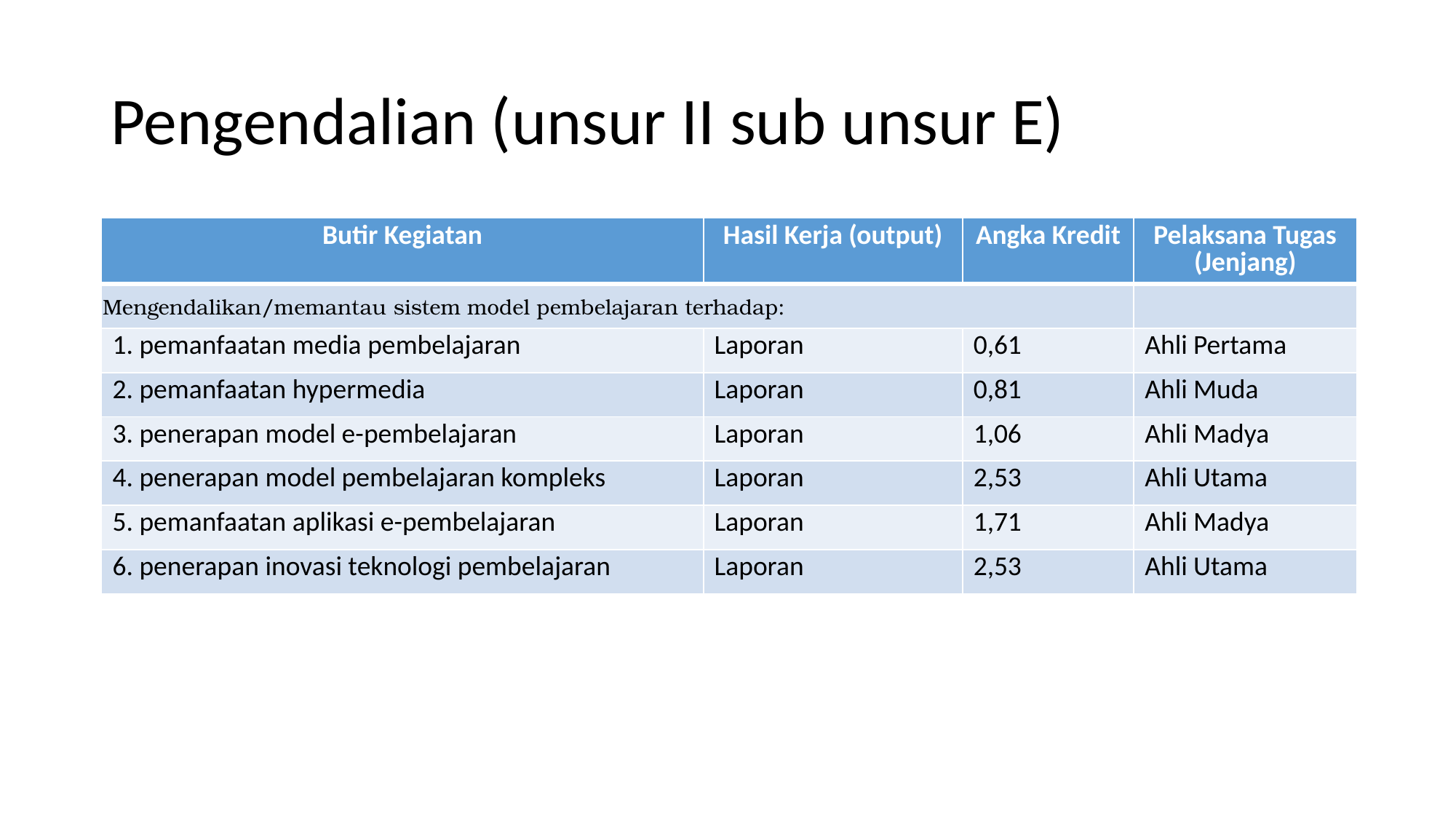

# Pengendalian (unsur II sub unsur E)
| Butir Kegiatan | Hasil Kerja (output) | Angka Kredit | Pelaksana Tugas (Jenjang) |
| --- | --- | --- | --- |
| Mengendalikan/memantau sistem model pembelajaran terhadap: |  |  |  |
| 1. pemanfaatan media pembelajaran | Laporan | 0,61 | Ahli Pertama |
| 2. pemanfaatan hypermedia | Laporan | 0,81 | Ahli Muda |
| 3. penerapan model e-pembelajaran | Laporan | 1,06 | Ahli Madya |
| 4. penerapan model pembelajaran kompleks | Laporan | 2,53 | Ahli Utama |
| 5. pemanfaatan aplikasi e-pembelajaran | Laporan | 1,71 | Ahli Madya |
| 6. penerapan inovasi teknologi pembelajaran | Laporan | 2,53 | Ahli Utama |